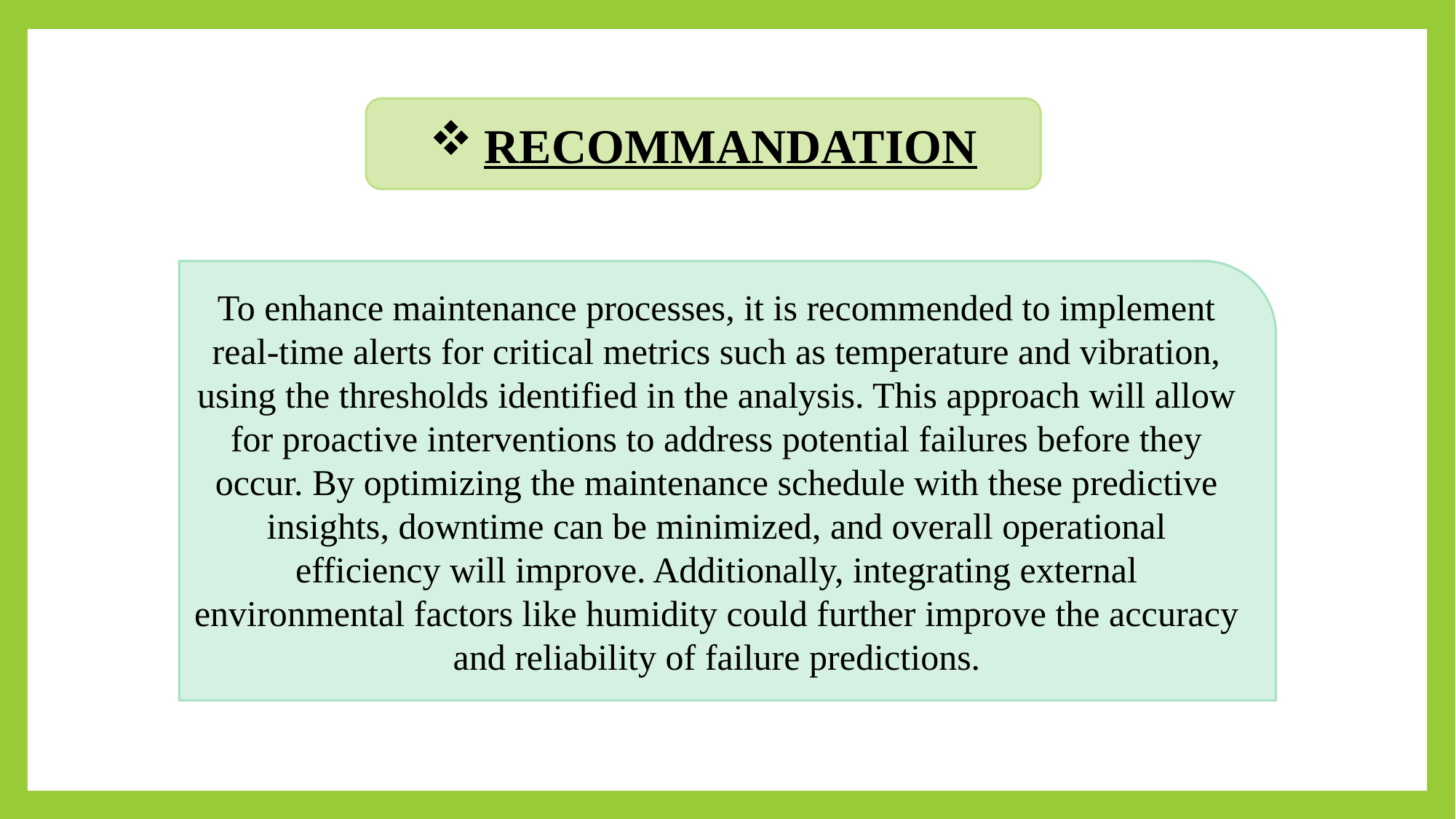

RECOMMANDATION
To enhance maintenance processes, it is recommended to implement real-time alerts for critical metrics such as temperature and vibration, using the thresholds identified in the analysis. This approach will allow for proactive interventions to address potential failures before they occur. By optimizing the maintenance schedule with these predictive insights, downtime can be minimized, and overall operational efficiency will improve. Additionally, integrating external environmental factors like humidity could further improve the accuracy and reliability of failure predictions.